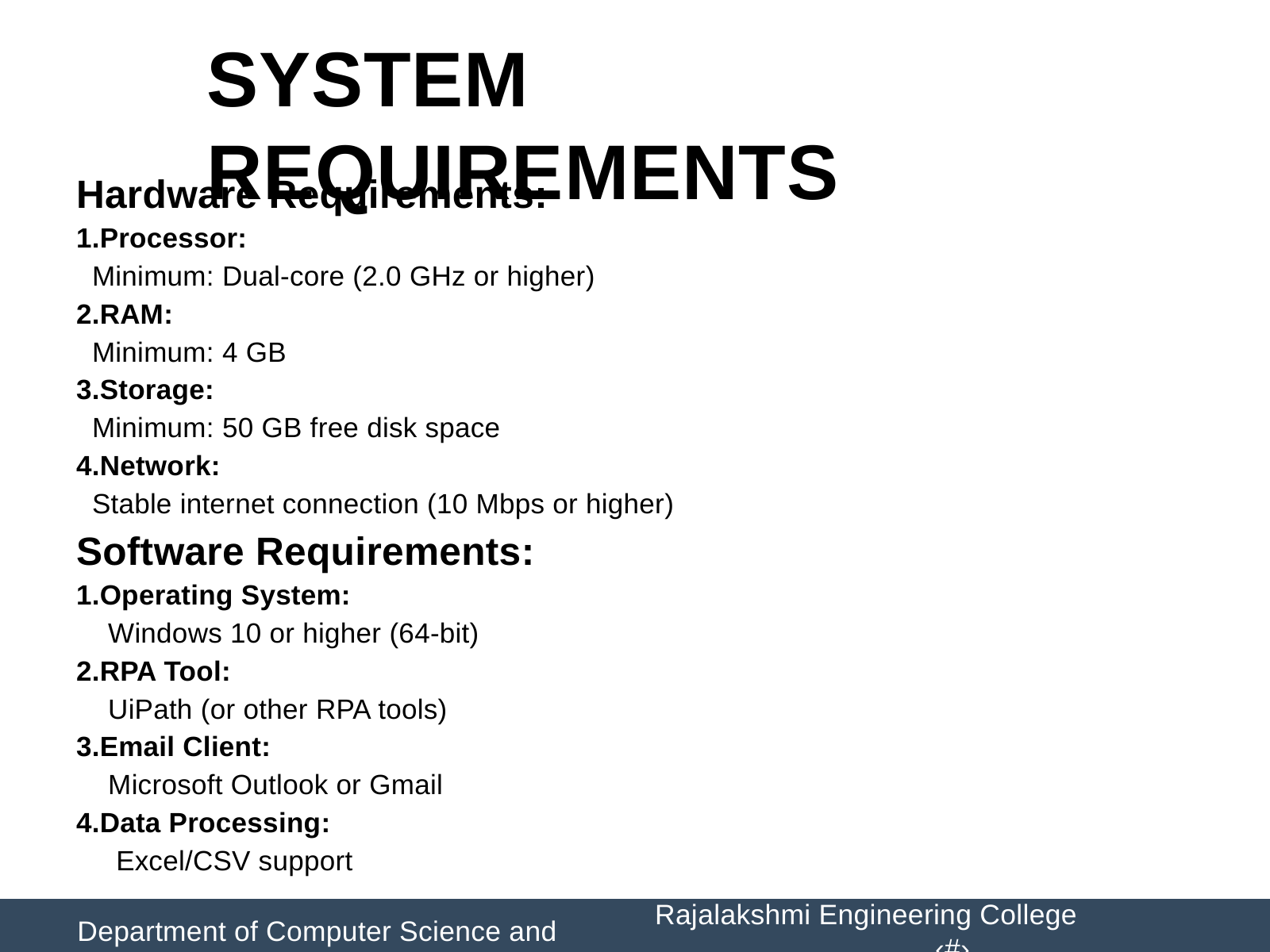

SYSTEM REQUIREMENTS

Hardware Requirements:
1.Processor:
  Minimum: Dual-core (2.0 GHz or higher)
2.RAM:
  Minimum: 4 GB
3.Storage:
  Minimum: 50 GB free disk space
4.Network:
  Stable internet connection (10 Mbps or higher)
Software Requirements:
1.Operating System:
    Windows 10 or higher (64-bit)
2.RPA Tool:
    UiPath (or other RPA tools)
3.Email Client:
    Microsoft Outlook or Gmail
4.Data Processing:
     Excel/CSV support

Department of Computer Science and Engineering

Rajalakshmi Engineering College 		‹#›